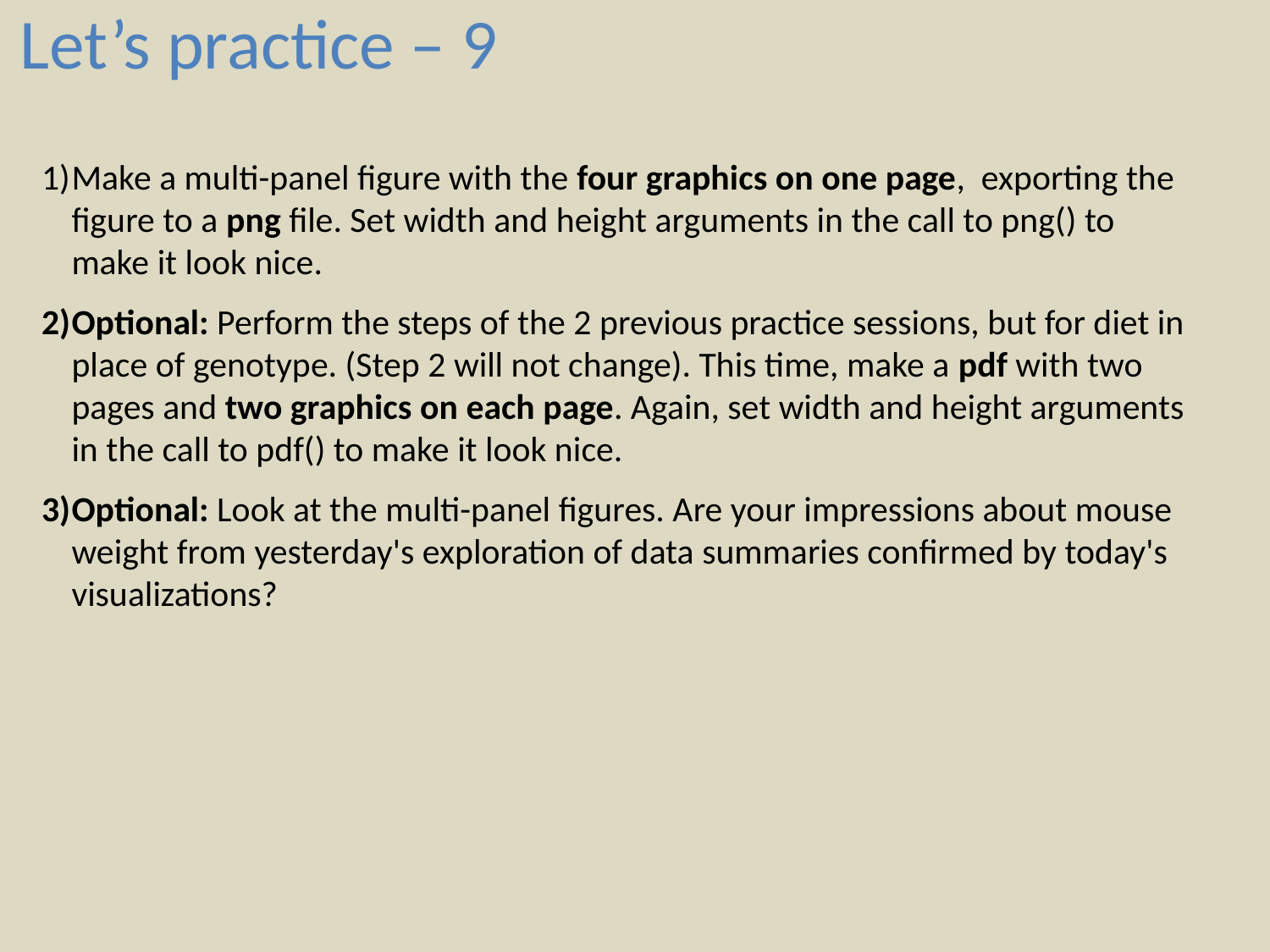

Let’s practice – 9

Make a multi-panel figure with the four graphics on one page,  exporting the figure to a png file. Set width and height arguments in the call to png() to make it look nice.
Optional: Perform the steps of the 2 previous practice sessions, but for diet in place of genotype. (Step 2 will not change). This time, make a pdf with two pages and two graphics on each page. Again, set width and height arguments in the call to pdf() to make it look nice.
Optional: Look at the multi-panel figures. Are your impressions about mouse weight from yesterday's exploration of data summaries confirmed by today's visualizations?